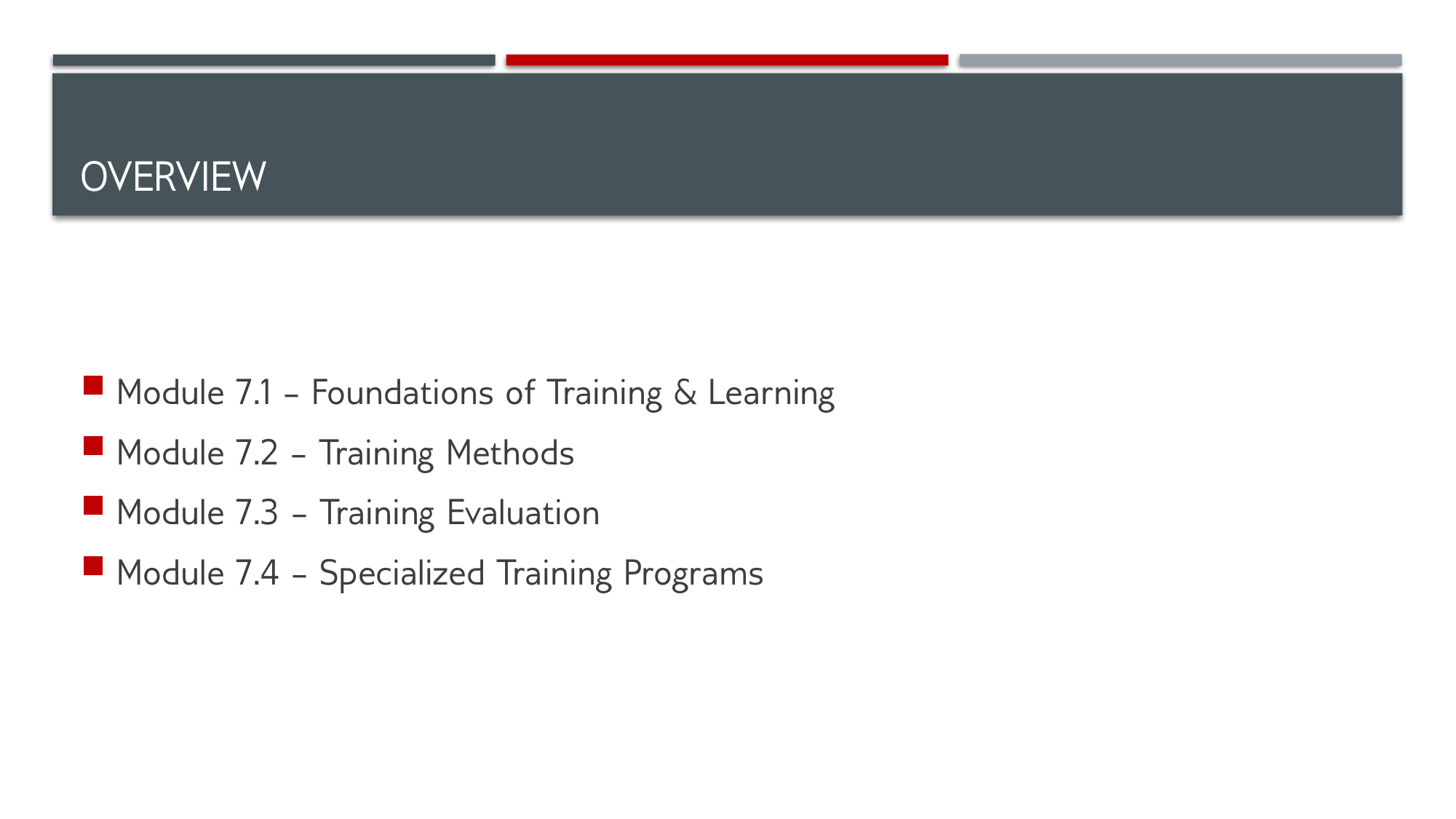

# Overview
Module 7.1 – Foundations of Training & Learning
Module 7.2 – Training Methods
Module 7.3 – Training Evaluation
Module 7.4 – Specialized Training Programs